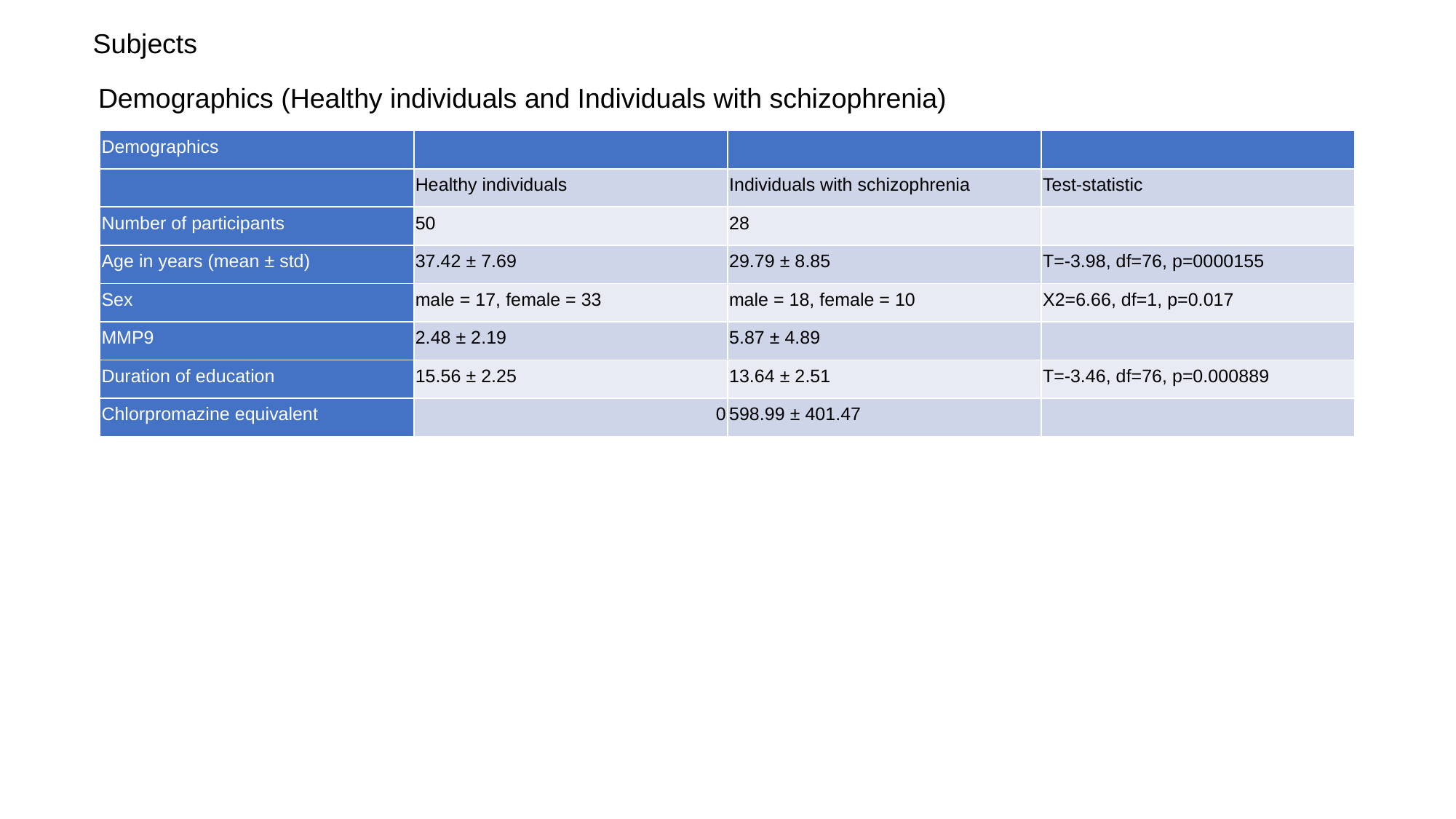

Subjects
Demographics (Healthy individuals and Individuals with schizophrenia)
| Demographics |  |  |  |
| --- | --- | --- | --- |
|  | Healthy individuals | Individuals with schizophrenia | Test-statistic |
| Number of participants | 50 | 28 |  |
| Age in years (mean ± std) | 37.42 ± 7.69 | 29.79 ± 8.85 | T=-3.98, df=76, p=0000155 |
| Sex | male = 17, female = 33 | male = 18, female = 10 | X2=6.66, df=1, p=0.017 |
| MMP9 | 2.48 ± 2.19 | 5.87 ± 4.89 |  |
| Duration of education | 15.56 ± 2.25 | 13.64 ± 2.51 | T=-3.46, df=76, p=0.000889 |
| Chlorpromazine equivalent | 0 | 598.99 ± 401.47 |  |